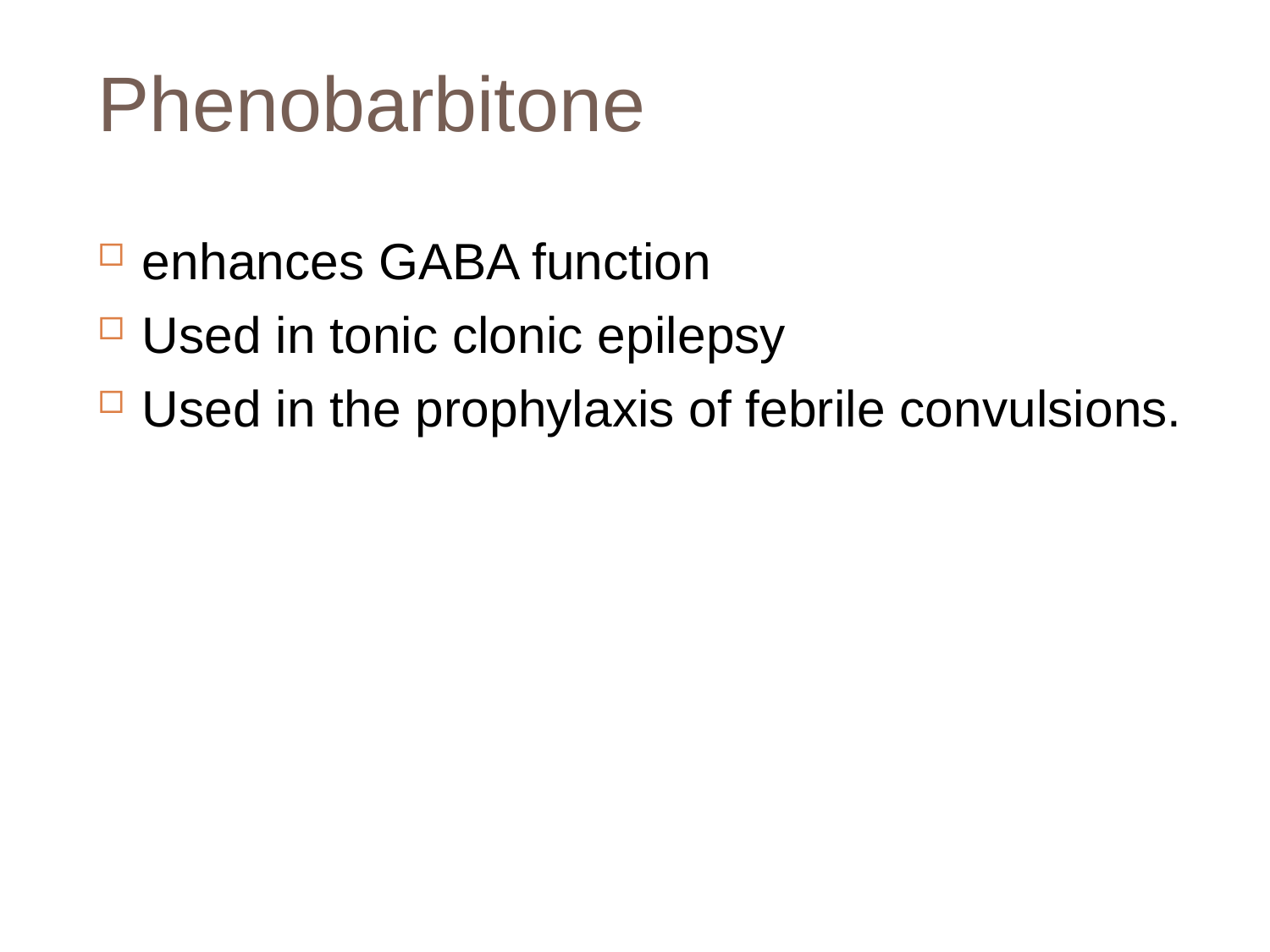

# Phenobarbitone
enhances GABA function
Used in tonic clonic epilepsy
Used in the prophylaxis of febrile convulsions.